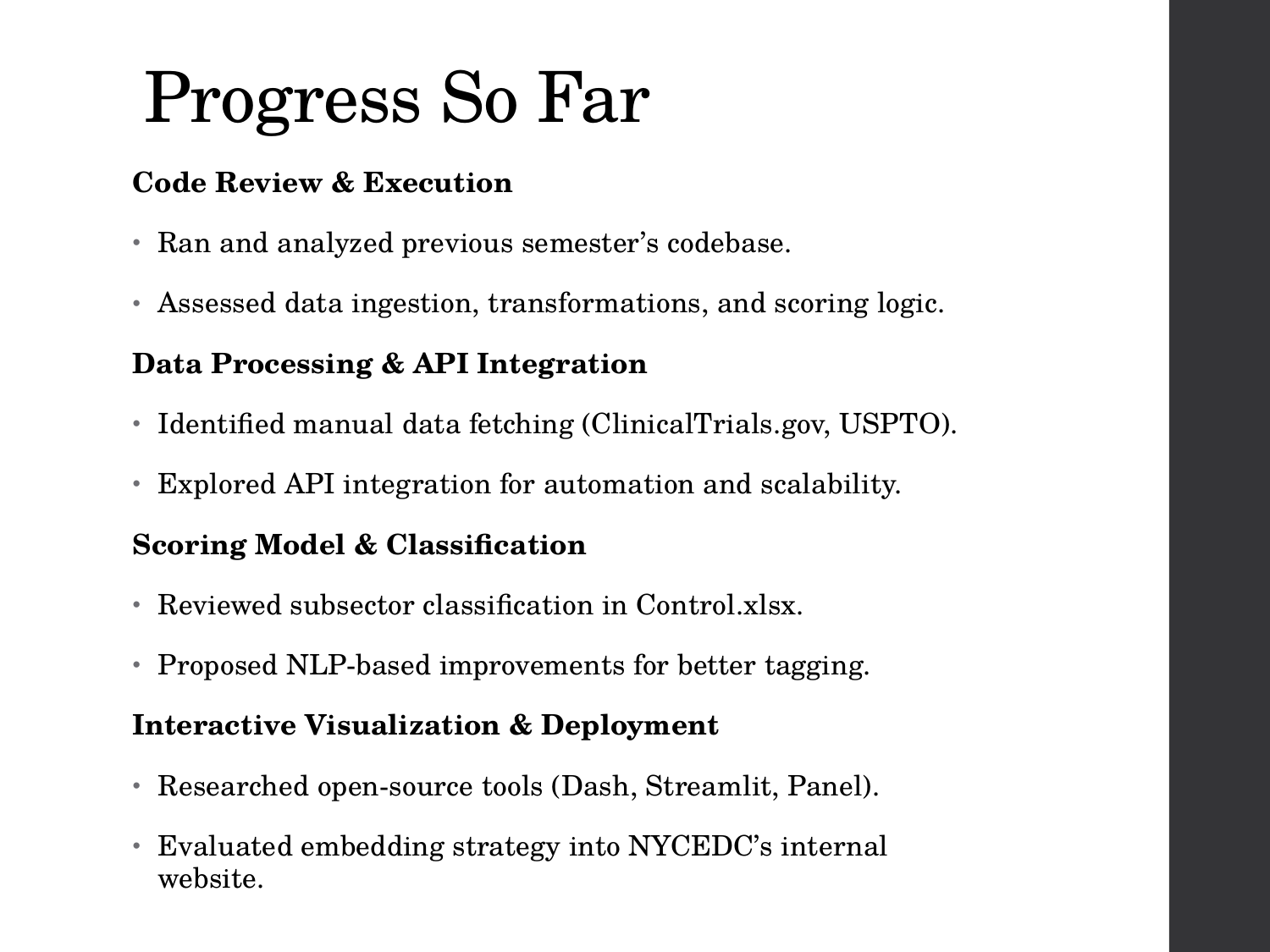

# Progress So Far
Code Review & Execution
Ran and analyzed previous semester’s codebase.
Assessed data ingestion, transformations, and scoring logic.
Data Processing & API Integration
Identified manual data fetching (ClinicalTrials.gov, USPTO).
Explored API integration for automation and scalability.
Scoring Model & Classification
Reviewed subsector classification in Control.xlsx.
Proposed NLP-based improvements for better tagging.
Interactive Visualization & Deployment
Researched open-source tools (Dash, Streamlit, Panel).
Evaluated embedding strategy into NYCEDC’s internal website.